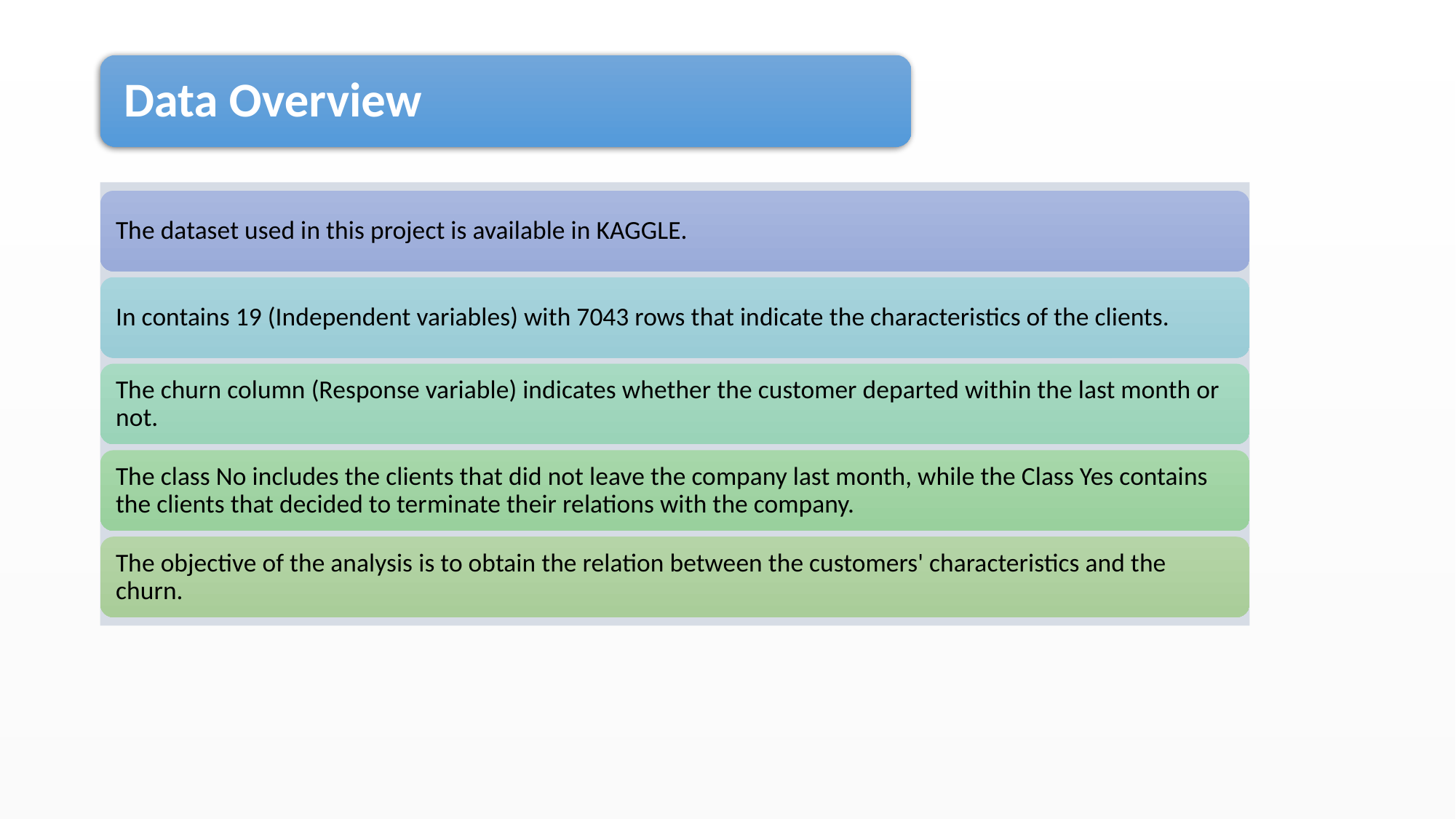

Data Overview
The dataset used in this project is available in KAGGLE.
In contains 19 (Independent variables) with 7043 rows that indicate the characteristics of the clients.
The churn column (Response variable) indicates whether the customer departed within the last month or not.
The class No includes the clients that did not leave the company last month, while the Class Yes contains the clients that decided to terminate their relations with the company.
The objective of the analysis is to obtain the relation between the customers' characteristics and the churn.